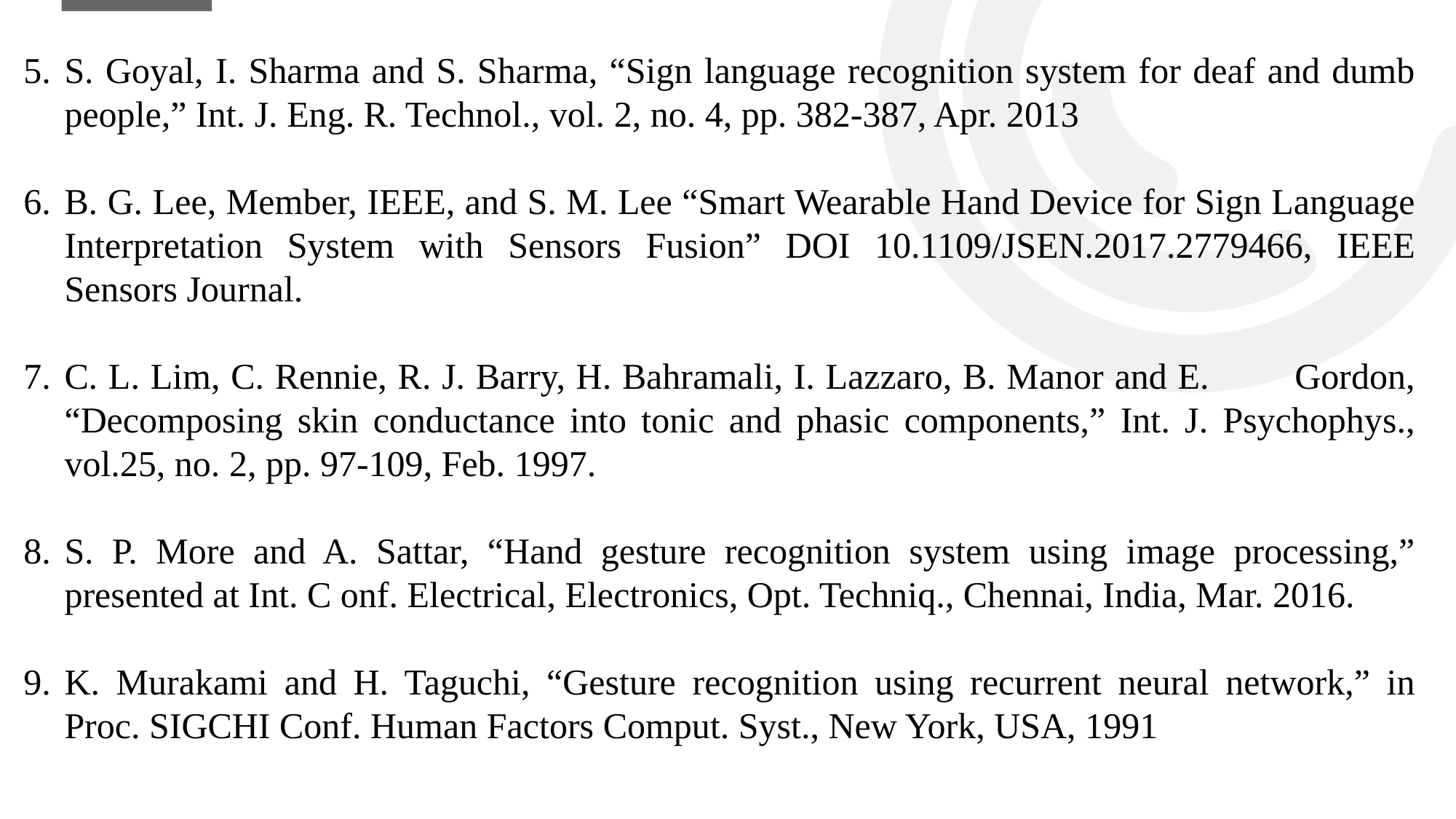

S. Goyal, I. Sharma and S. Sharma, “Sign language recognition system for deaf and dumb people,” Int. J. Eng. R. Technol., vol. 2, no. 4, pp. 382-387, Apr. 2013

B. G. Lee, Member, IEEE, and S. M. Lee “Smart Wearable Hand Device for Sign Language Interpretation System with Sensors Fusion” DOI 10.1109/JSEN.2017.2779466, IEEE Sensors Journal.

C. L. Lim, C. Rennie, R. J. Barry, H. Bahramali, I. Lazzaro, B. Manor and E.        Gordon, “Decomposing skin conductance into tonic and phasic components,” Int. J. Psychophys., vol.25, no. 2, pp. 97-109, Feb. 1997.

S. P. More and A. Sattar, “Hand gesture recognition system using image processing,” presented at Int. C onf. Electrical, Electronics, Opt. Techniq., Chennai, India, Mar. 2016.

K. Murakami and H. Taguchi, “Gesture recognition using recurrent neural network,” in Proc. SIGCHI Conf. Human Factors Comput. Syst., New York, USA, 1991